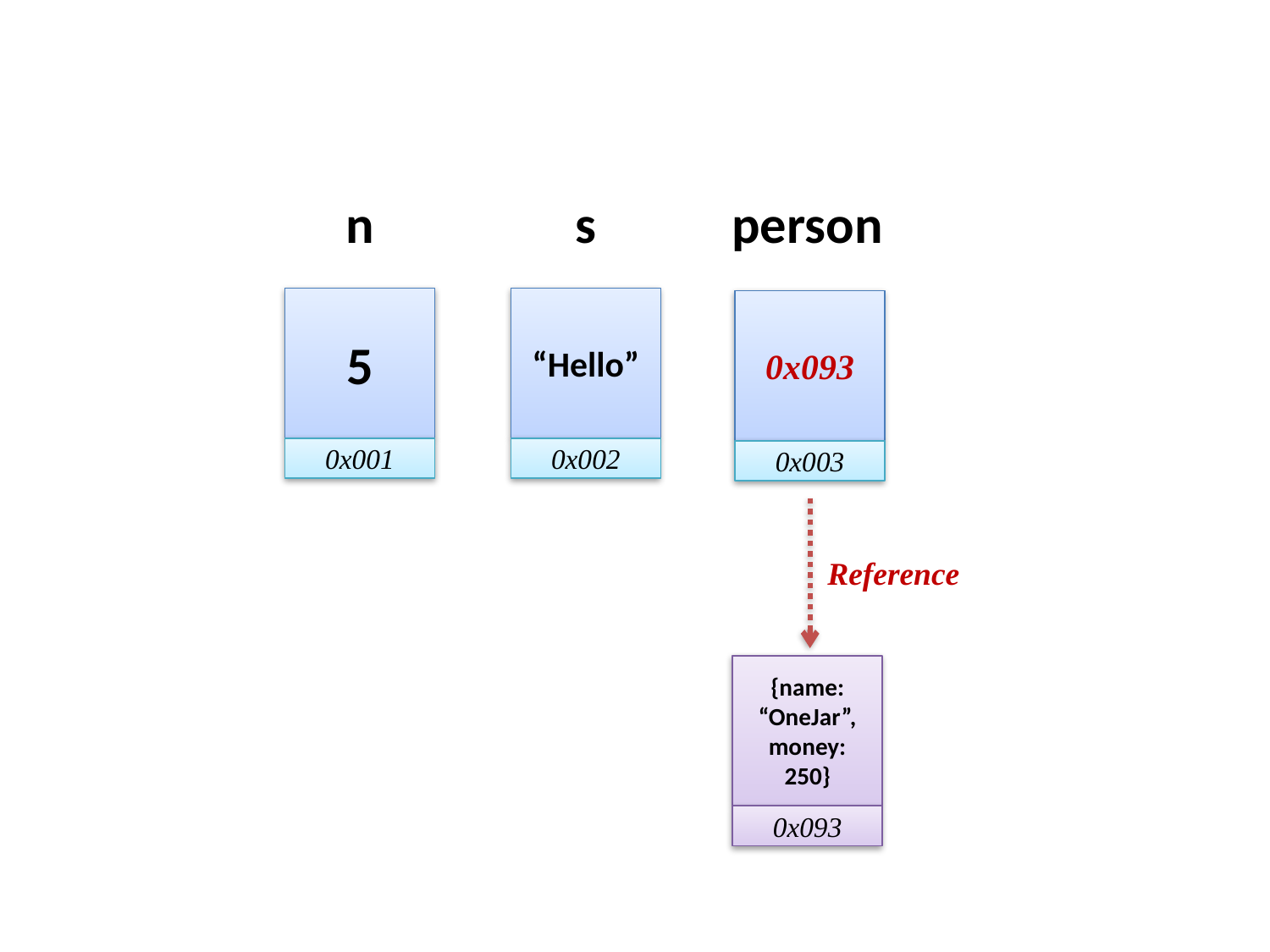

n
5
0x001
s
“Hello”
0x002
person
0x093
0x003
Reference
{name: “OneJar”, money: 250}
0x093